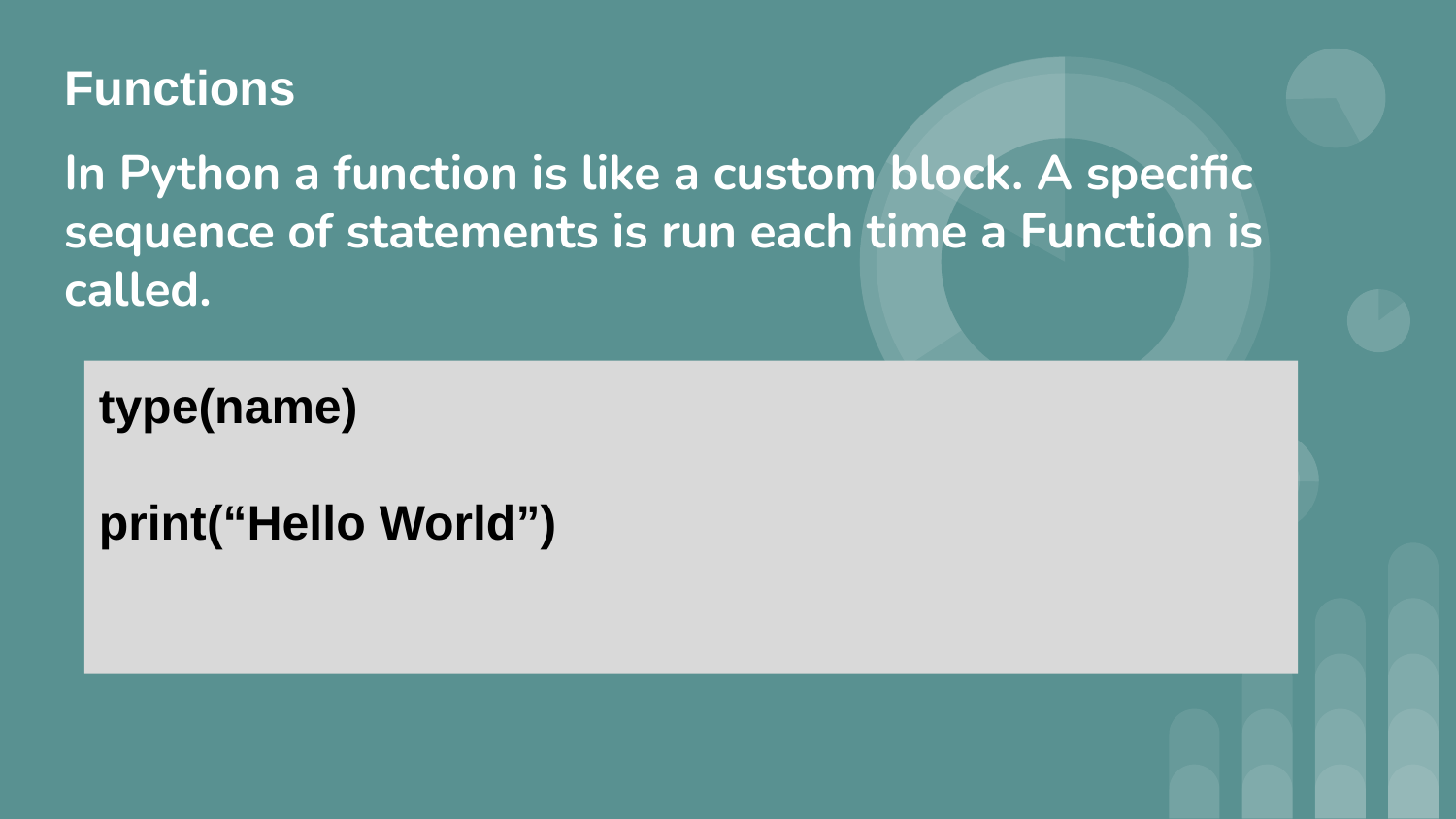

# Functions
In Python a function is like a custom block. A specific sequence of statements is run each time a Function is called.
type(name)

print(“Hello World”)